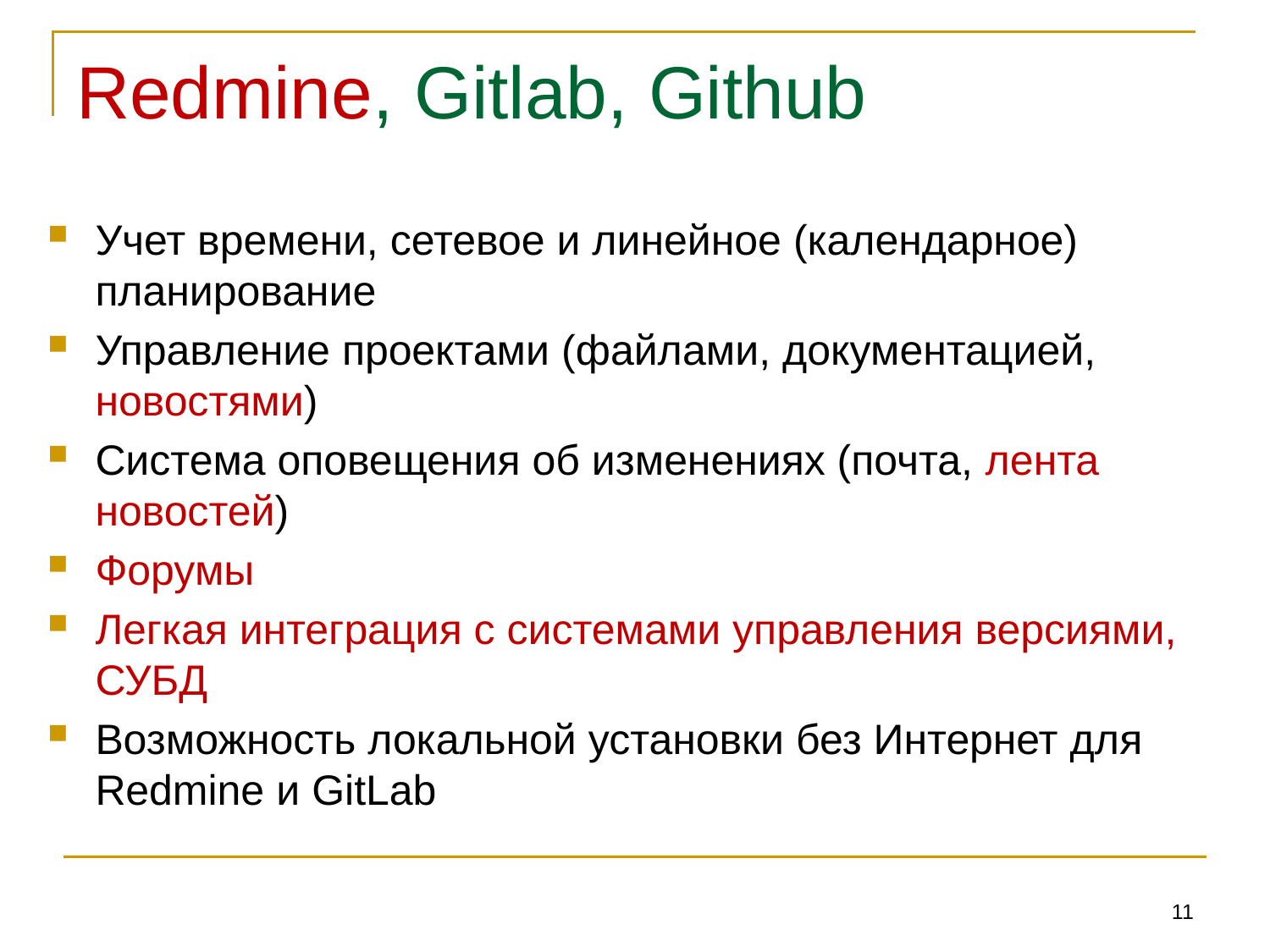

# Redmine, Gitlab, Github
Учет времени, сетевое и линейное (календарное)  планирование
Управление проектами (файлами, документацией, новостями)
Система оповещения об изменениях (почта, лента новостей)
Форумы
Легкая интеграция с системами управления версиями, СУБД
Возможность локальной установки без Интернет для Redmine и GitLab

11